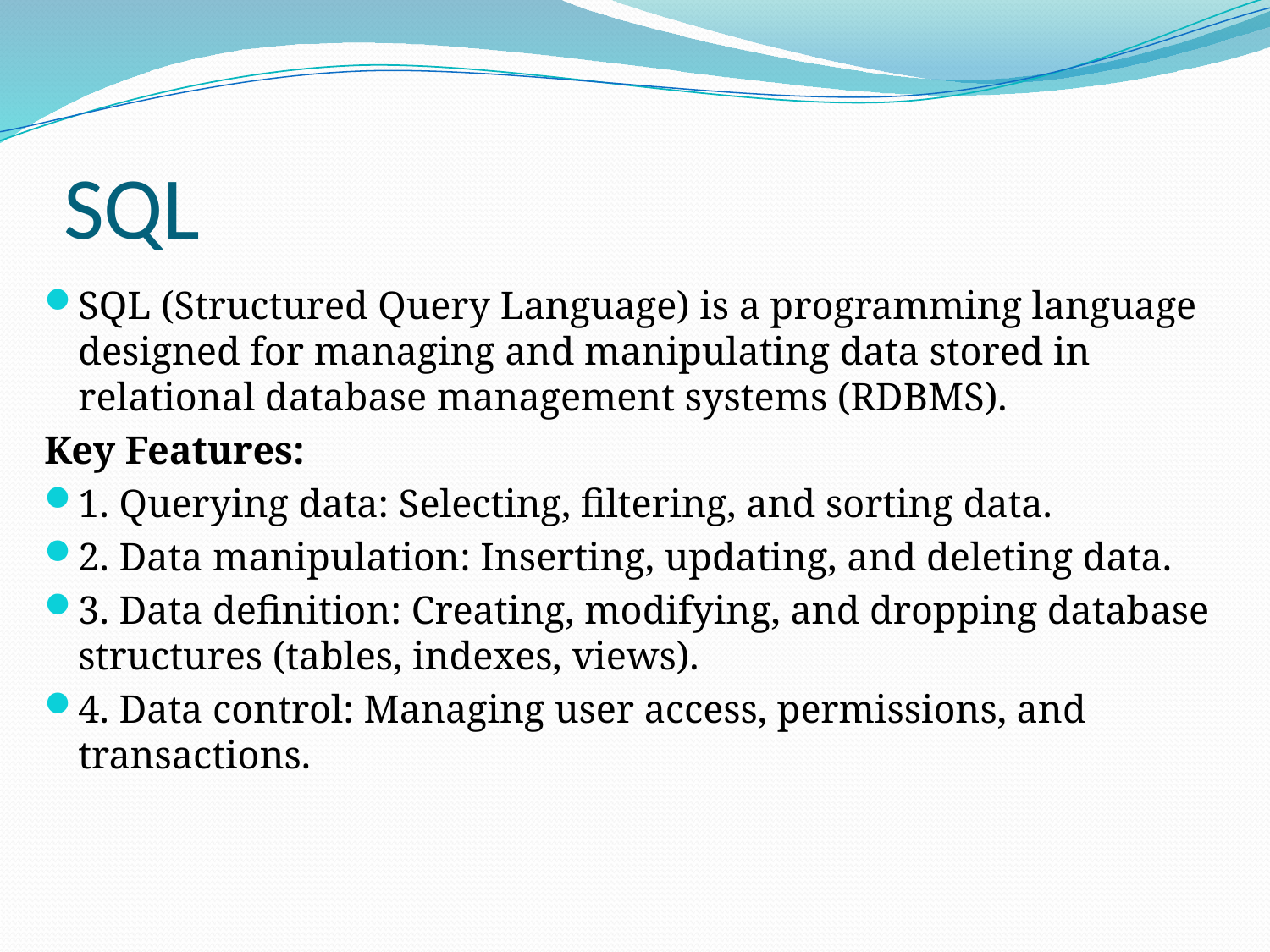

# SQL

SQL (Structured Query Language) is a programming language designed for managing and manipulating data stored in relational database management systems (RDBMS).
Key Features:
1. Querying data: Selecting, filtering, and sorting data.
2. Data manipulation: Inserting, updating, and deleting data.
3. Data definition: Creating, modifying, and dropping database structures (tables, indexes, views).
4. Data control: Managing user access, permissions, and transactions.